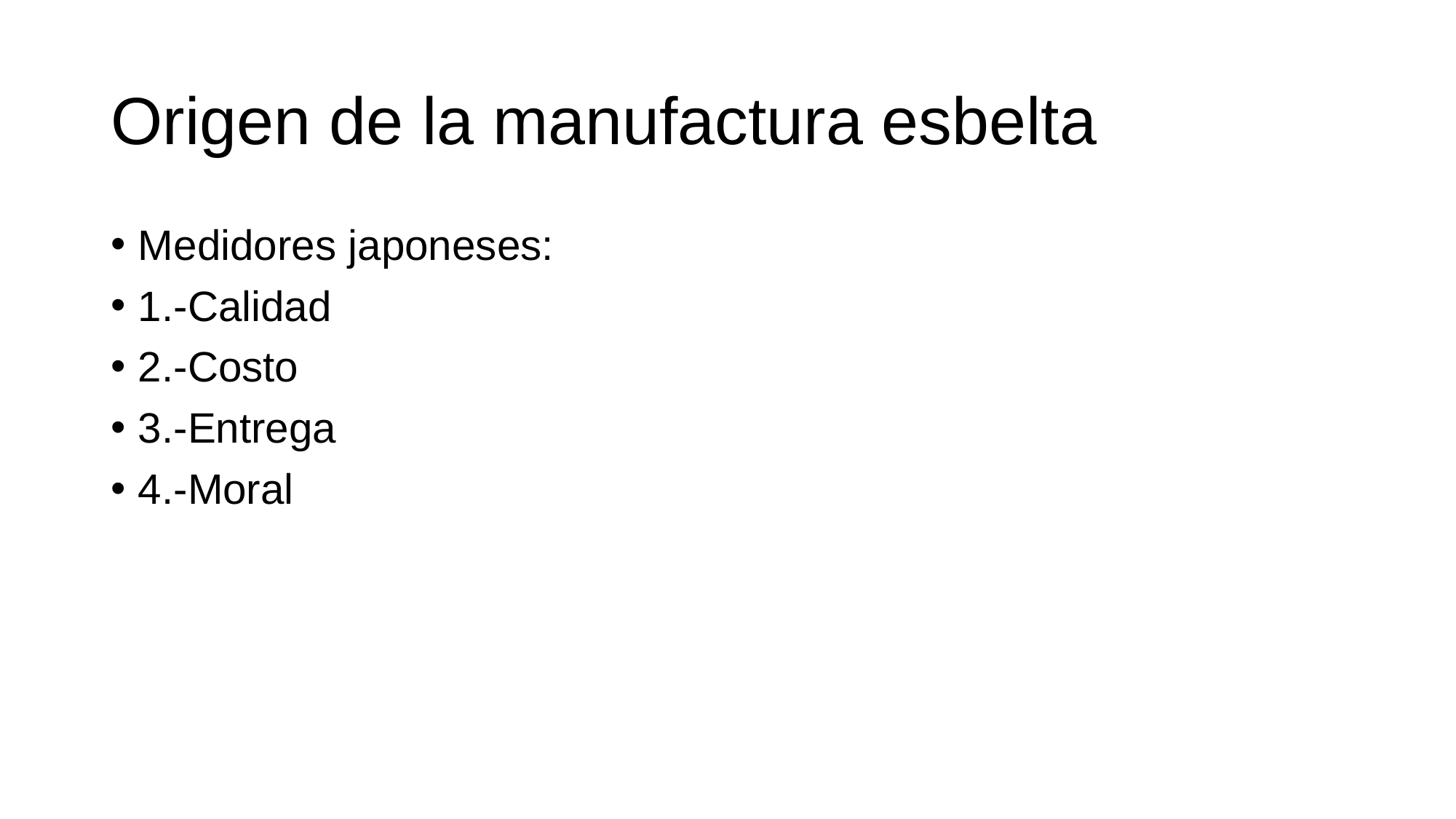

# Origen de la manufactura esbelta
Medidores japoneses:
1.-Calidad
2.-Costo
3.-Entrega
4.-Moral